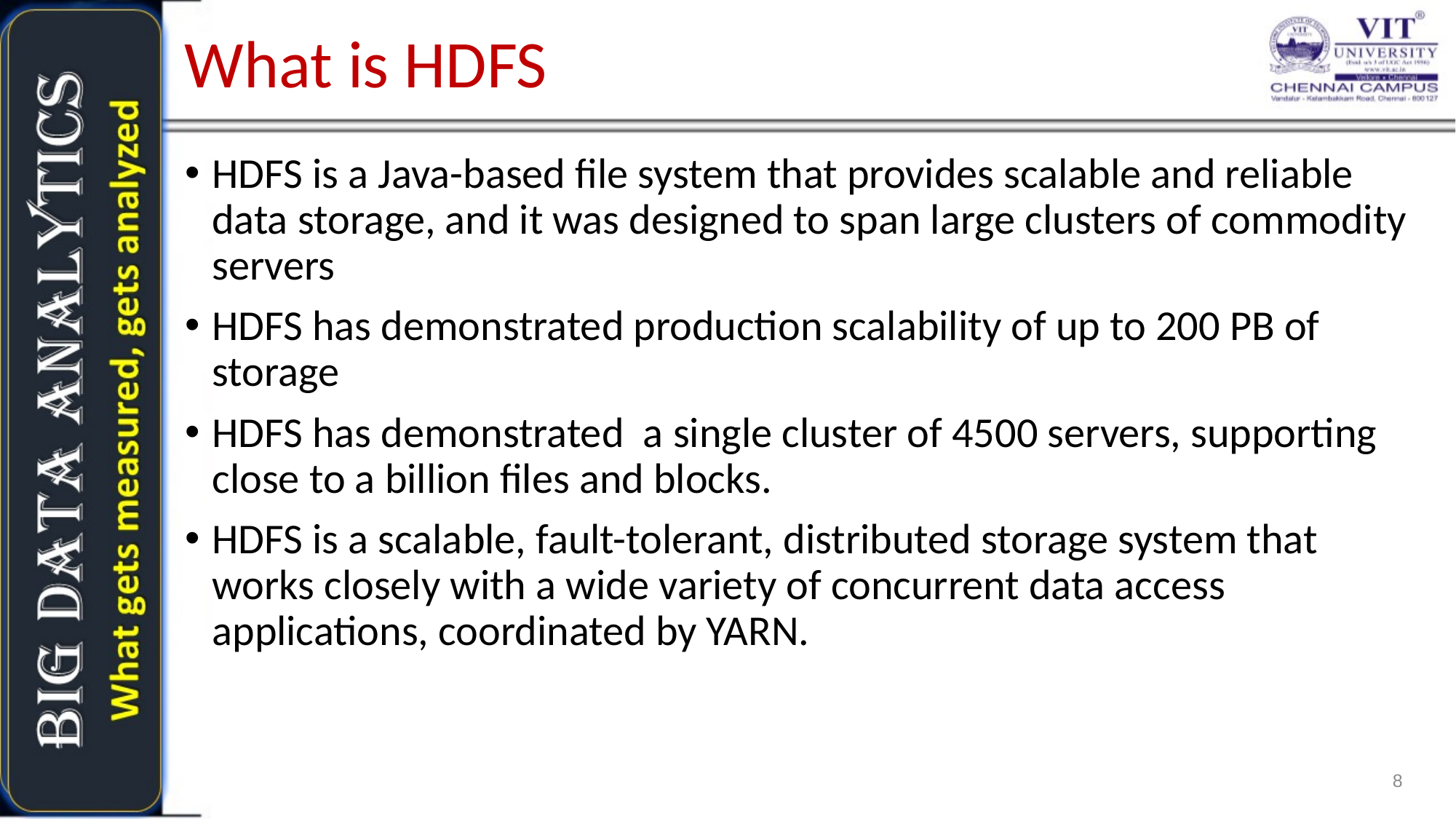

What is HDFS
HDFS is a Java-based file system that provides scalable and reliable data storage, and it was designed to span large clusters of commodity servers
HDFS has demonstrated production scalability of up to 200 PB of storage
HDFS has demonstrated  a single cluster of 4500 servers, supporting close to a billion files and blocks.
HDFS is a scalable, fault-tolerant, distributed storage system that works closely with a wide variety of concurrent data access applications, coordinated by YARN.

8